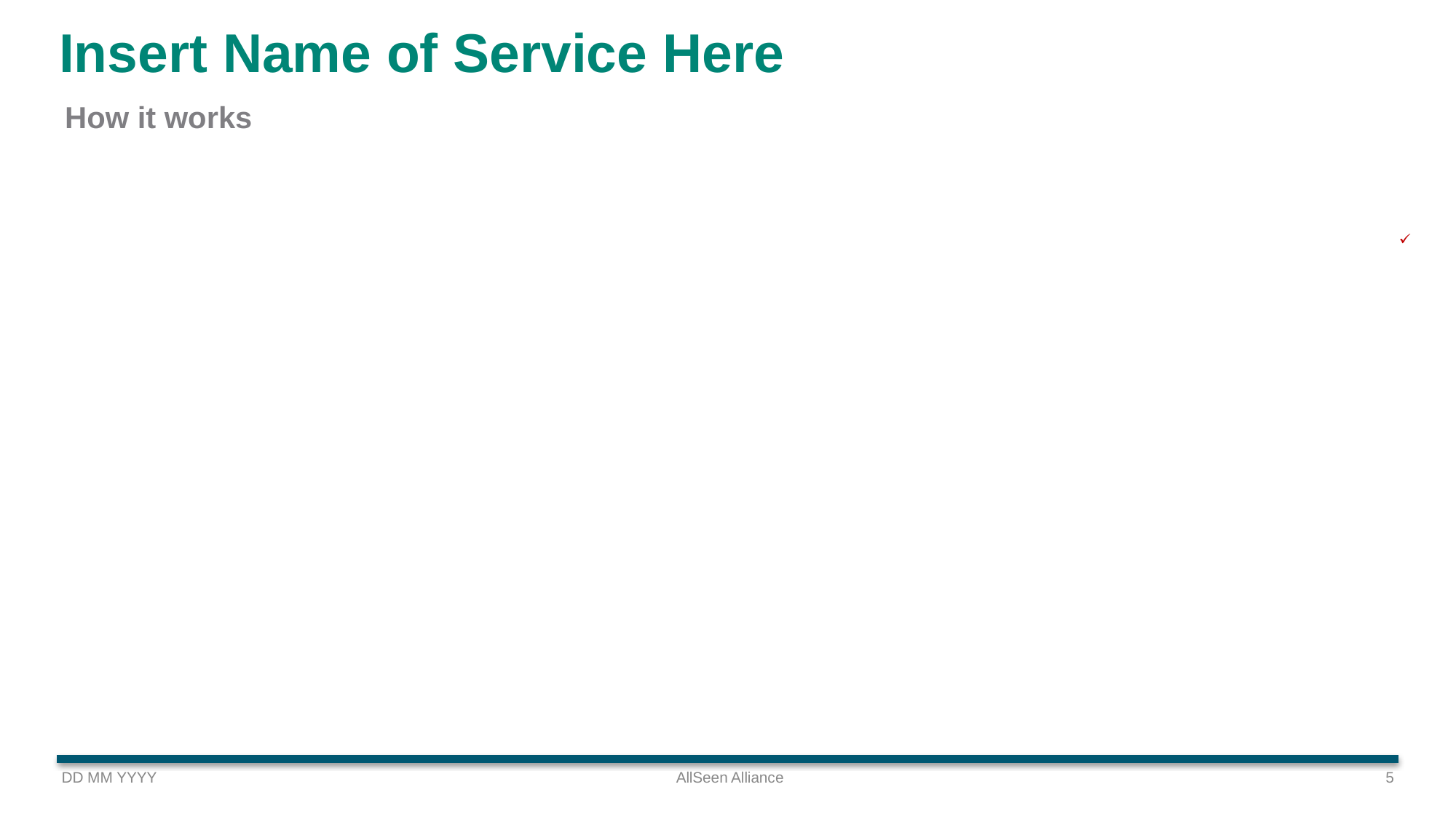

# Insert Name of Service Here
How it works